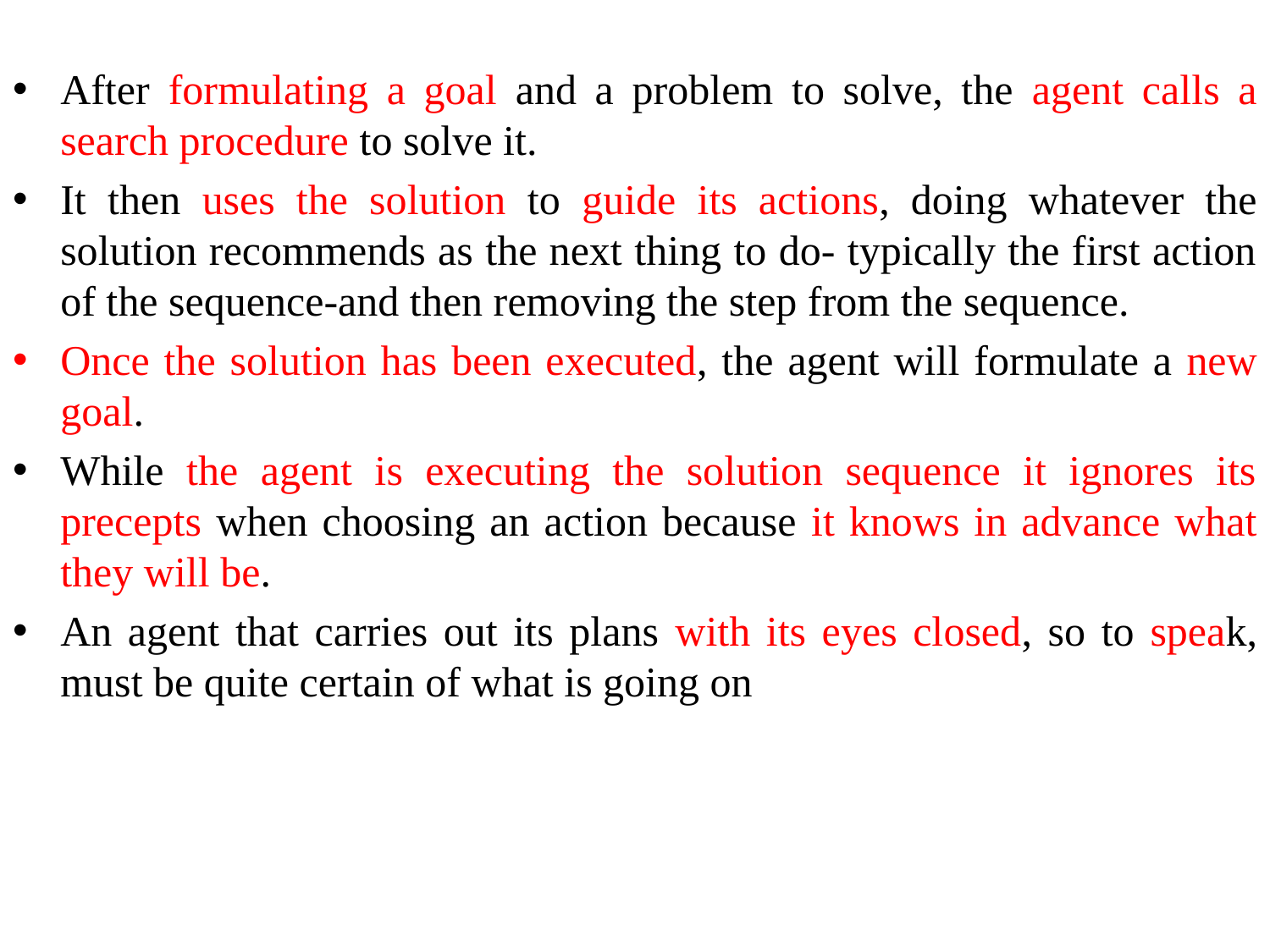

After formulating a goal and a problem to solve, the agent calls a search procedure to solve it.
It then uses the solution to guide its actions, doing whatever the solution recommends as the next thing to do- typically the first action of the sequence-and then removing the step from the sequence.
Once the solution has been executed, the agent will formulate a new goal.
While the agent is executing the solution sequence it ignores its precepts when choosing an action because it knows in advance what they will be.
An agent that carries out its plans with its eyes closed, so to speak, must be quite certain of what is going on